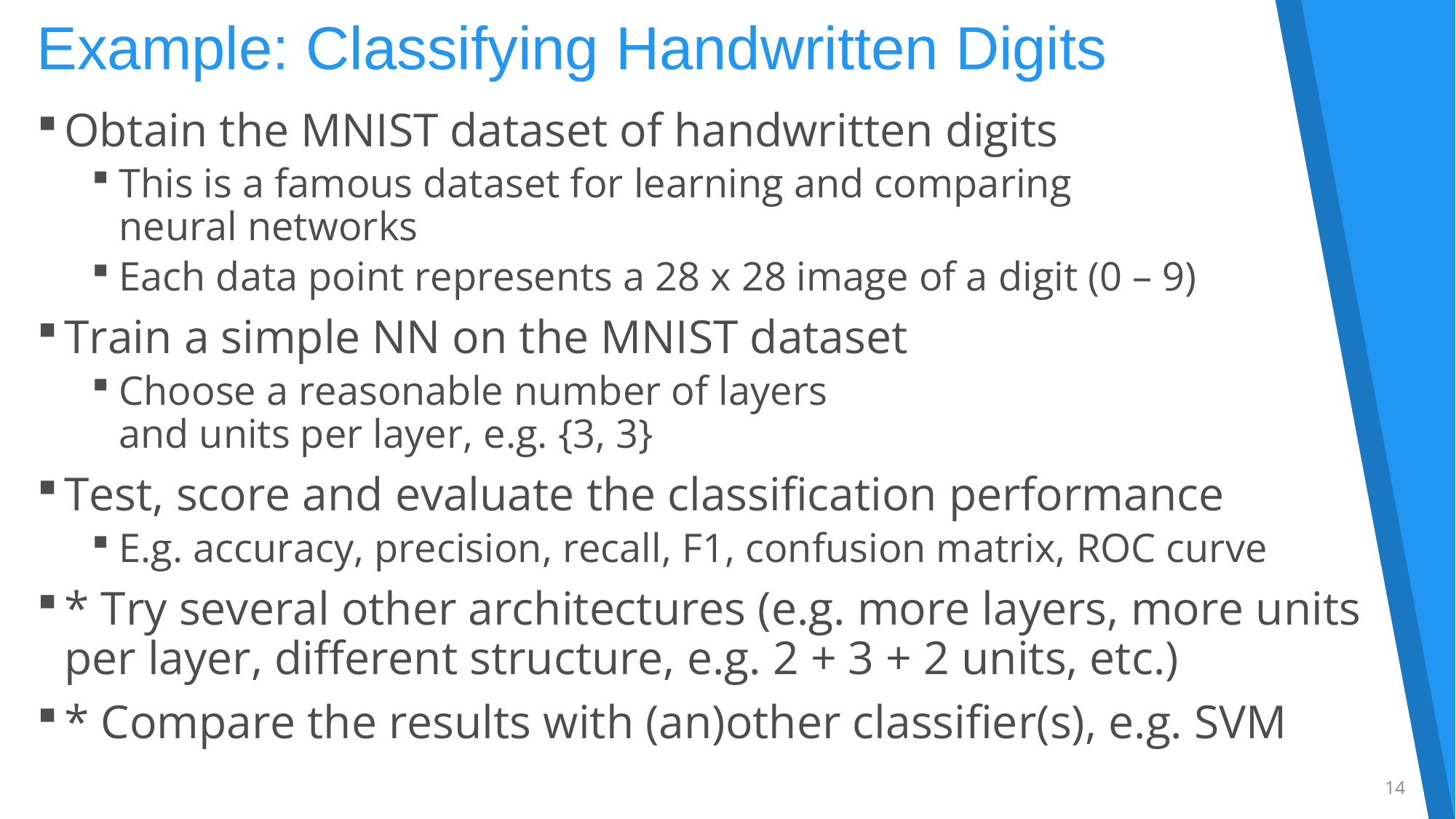

# Example: Classifying Handwritten Digits
Obtain the MNIST dataset of handwritten digits
This is a famous dataset for learning and comparing
neural networks
Each data point represents a 28 x 28 image of a digit (0 – 9)
Train a simple NN on the MNIST dataset
Choose a reasonable number of layers
and units per layer, e.g. {3, 3}
Test, score and evaluate the classification performance
E.g. accuracy, precision, recall, F1, confusion matrix, ROC curve
* Try several other architectures (e.g. more layers, more units
per layer, different structure, e.g. 2 + 3 + 2 units, etc.)
* Compare the results with (an)other classifier(s), e.g. SVM
14